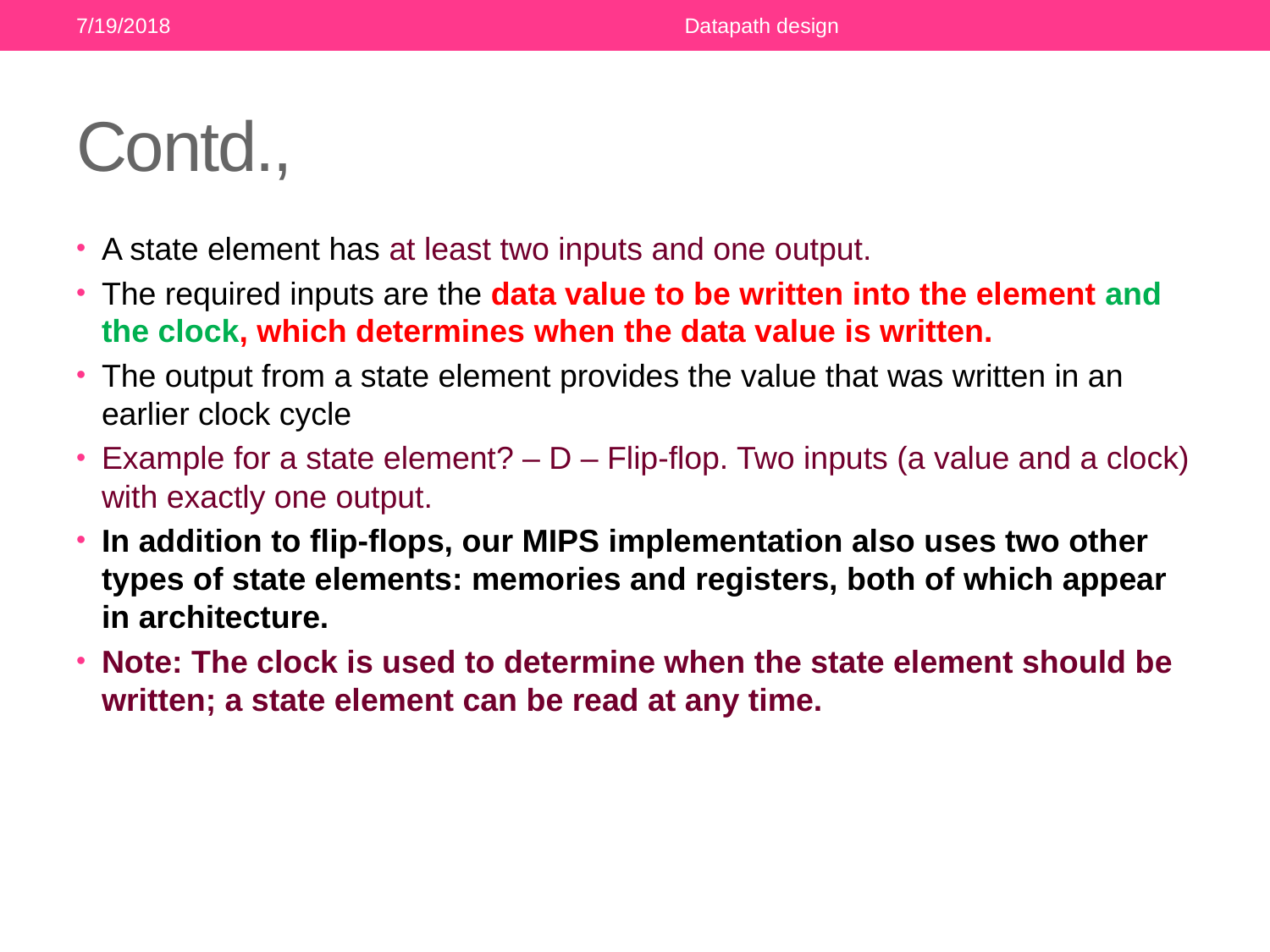

7/19/2018
Datapath design
# Contd.,
A state element has at least two inputs and one output.
The required inputs are the data value to be written into the element and the clock, which determines when the data value is written.
The output from a state element provides the value that was written in an earlier clock cycle
Example for a state element? – D – Flip-flop. Two inputs (a value and a clock) with exactly one output.
In addition to flip-flops, our MIPS implementation also uses two other types of state elements: memories and registers, both of which appear in architecture.
Note: The clock is used to determine when the state element should be written; a state element can be read at any time.